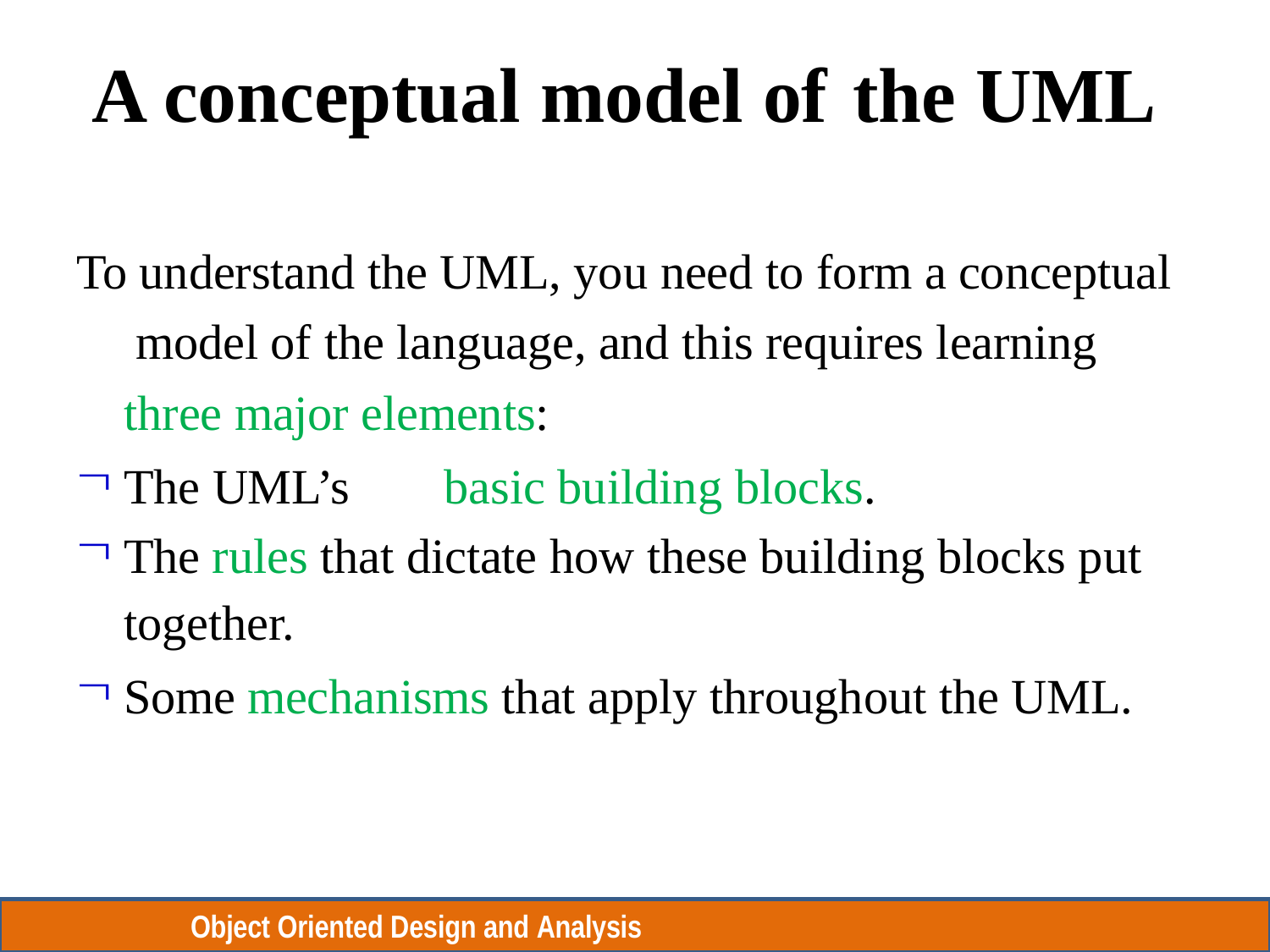

# A conceptual model of	the UML
To understand the UML, you need to form a conceptual  model of the language, and this requires learning  three major elements:
The UML’s	basic building blocks.
The rules that dictate how these building blocks put  together.
Some mechanisms that apply throughout the UML.
Object Oriented Design and Analysis